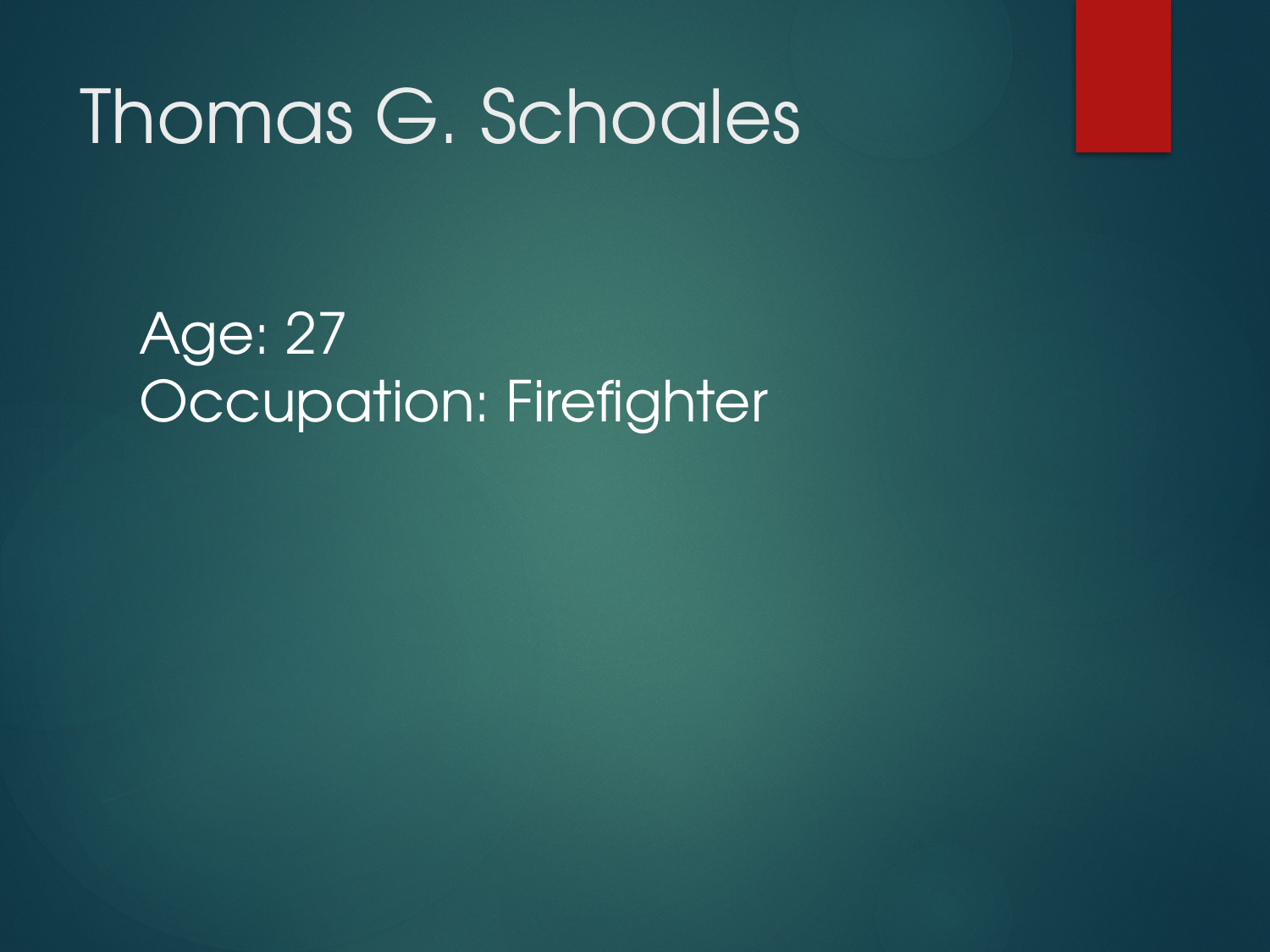

# Thomas G. Schoales

Age: 27
Occupation: Firefighter